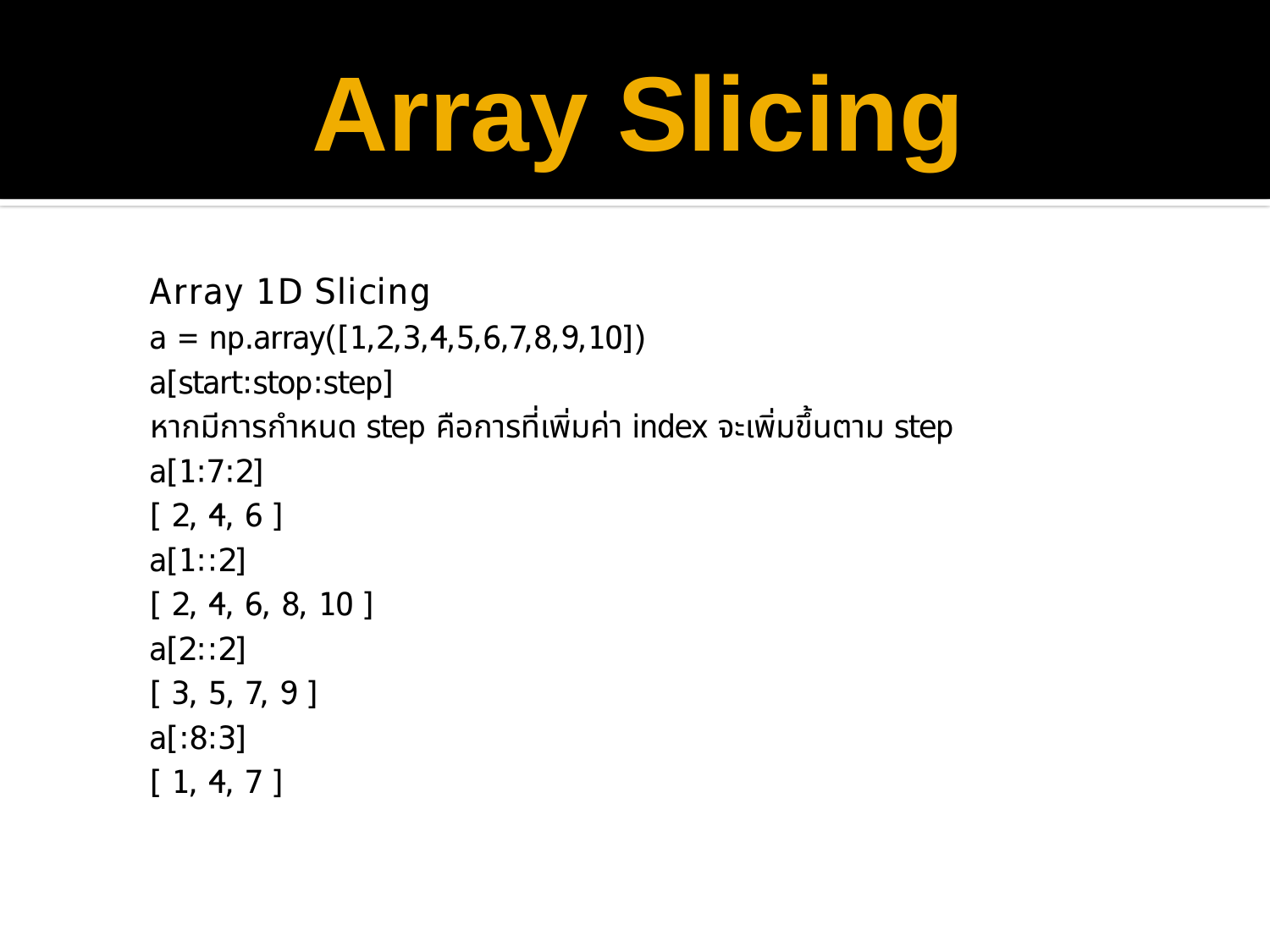

# Array Slicing
Array 1D Slicing
a = np.array([1,2,3,4,5,6,7,8,9,10])
a[start:stop:step]
หากมีการกำหนด step คือการที่เพิ่มค่า index จะเพิ่มขึ้นตาม step
a[1:7:2]
[ 2, 4, 6 ]
a[1::2]
[ 2, 4, 6, 8, 10 ]
a[2::2]
[ 3, 5, 7, 9 ]
a[:8:3]
[ 1, 4, 7 ]